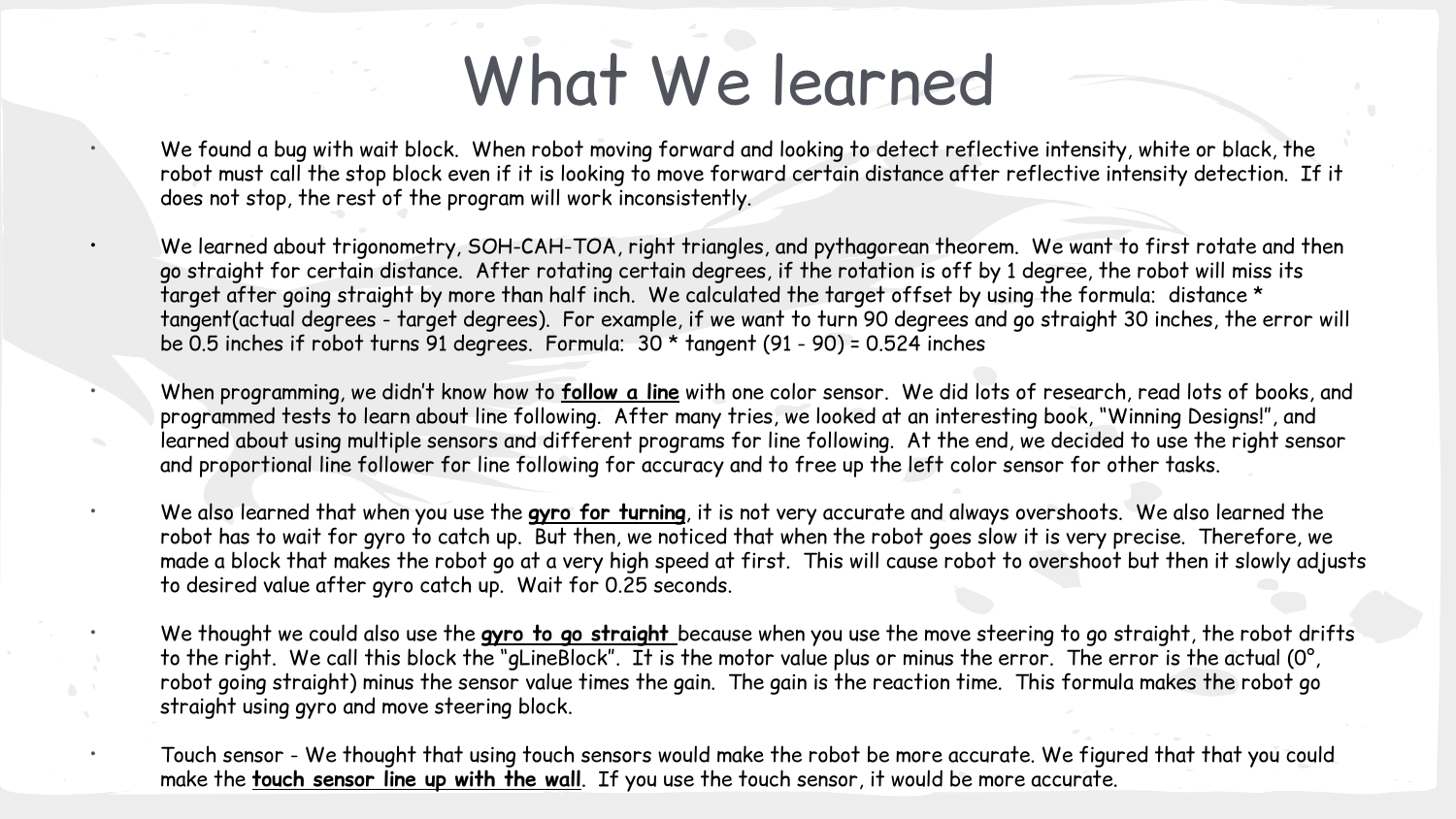

# What We learned
We found a bug with wait block.  When robot moving forward and looking to detect reflective intensity, white or black, the robot must call the stop block even if it is looking to move forward certain distance after reflective intensity detection.  If it does not stop, the rest of the program will work inconsistently.

We learned about trigonometry, SOH-CAH-TOA, right triangles, and pythagorean theorem.  We want to first rotate and then go straight for certain distance.  After rotating certain degrees, if the rotation is off by 1 degree, the robot will miss its target after going straight by more than half inch.  We calculated the target offset by using the formula:  distance * tangent(actual degrees - target degrees).  For example, if we want to turn 90 degrees and go straight 30 inches, the error will be 0.5 inches if robot turns 91 degrees.  Formula:  30 * tangent (91 - 90) = 0.524 inches

When programming, we didn’t know how to follow a line with one color sensor.  We did lots of research, read lots of books, and programmed tests to learn about line following.  After many tries, we looked at an interesting book, “Winning Designs!”, and learned about using multiple sensors and different programs for line following.  At the end, we decided to use the right sensor and proportional line follower for line following for accuracy and to free up the left color sensor for other tasks.

We also learned that when you use the gyro for turning, it is not very accurate and always overshoots.  We also learned the robot has to wait for gyro to catch up.  But then, we noticed that when the robot goes slow it is very precise.  Therefore, we made a block that makes the robot go at a very high speed at first.  This will cause robot to overshoot but then it slowly adjusts to desired value after gyro catch up.  Wait for 0.25 seconds.

We thought we could also use the gyro to go straight because when you use the move steering to go straight, the robot drifts to the right.  We call this block the “gLineBlock”.  It is the motor value plus or minus the error.  The error is the actual (0°, robot going straight) minus the sensor value times the gain.  The gain is the reaction time.  This formula makes the robot go straight using gyro and move steering block.

Touch sensor - We thought that using touch sensors would make the robot be more accurate. We figured that that you could make the touch sensor line up with the wall.  If you use the touch sensor, it would be more accurate.